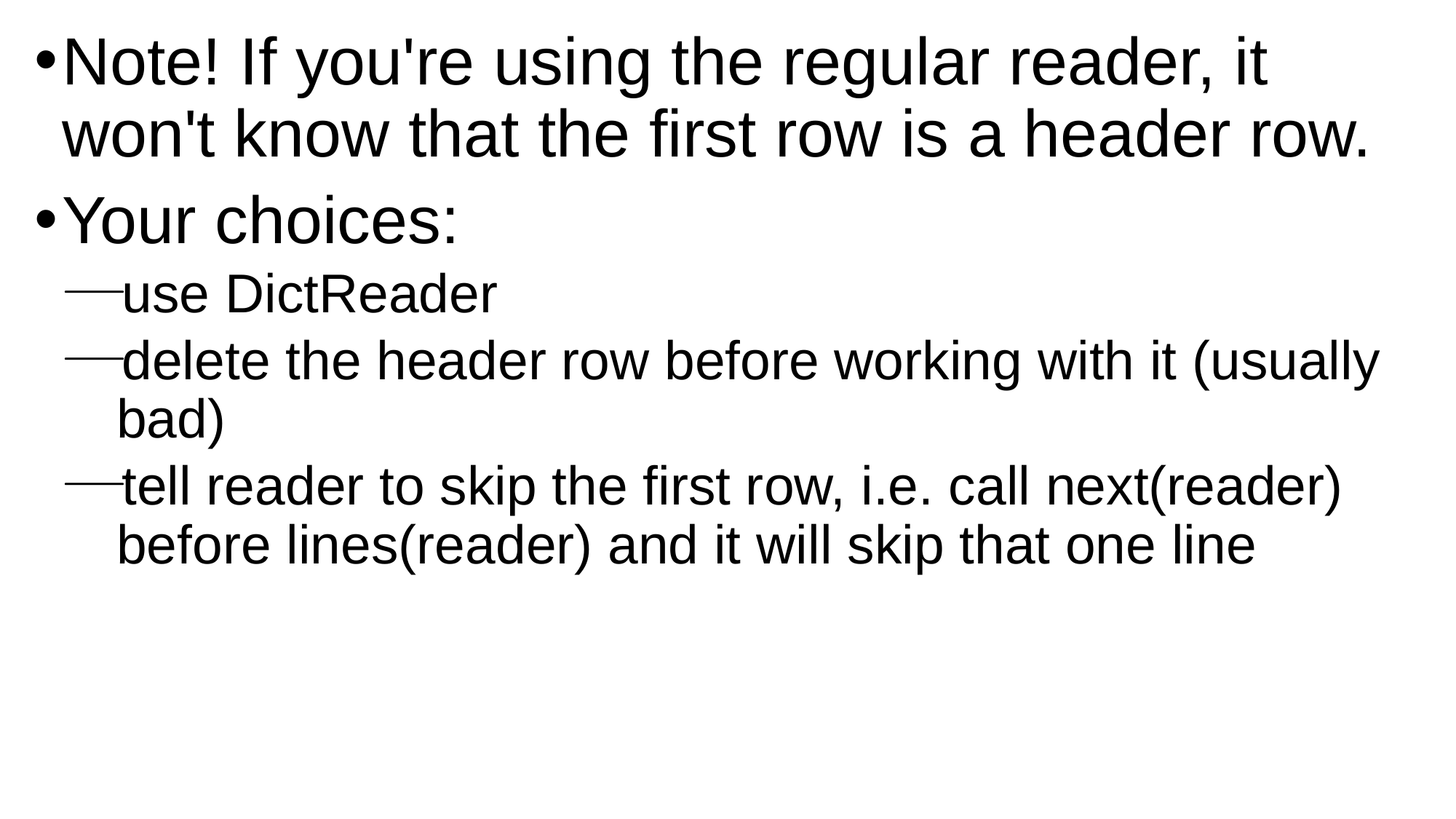

Note! If you're using the regular reader, it won't know that the first row is a header row.
Your choices:
use DictReader
delete the header row before working with it (usually bad)
tell reader to skip the first row, i.e. call next(reader) before lines(reader) and it will skip that one line